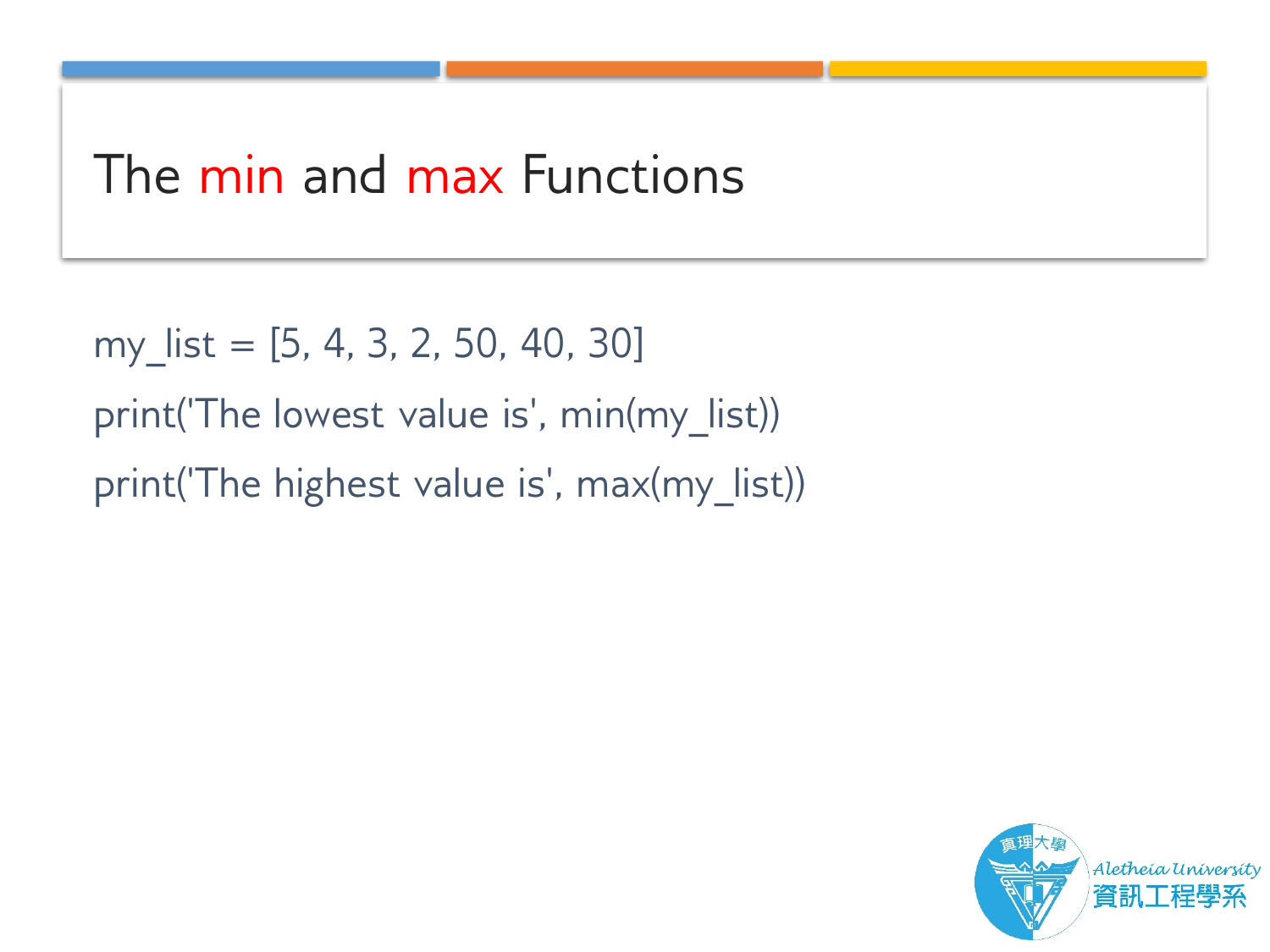

# The min and max Functions
my_list = [5, 4, 3, 2, 50, 40, 30]
print('The lowest value is', min(my_list))
print('The highest value is', max(my_list))